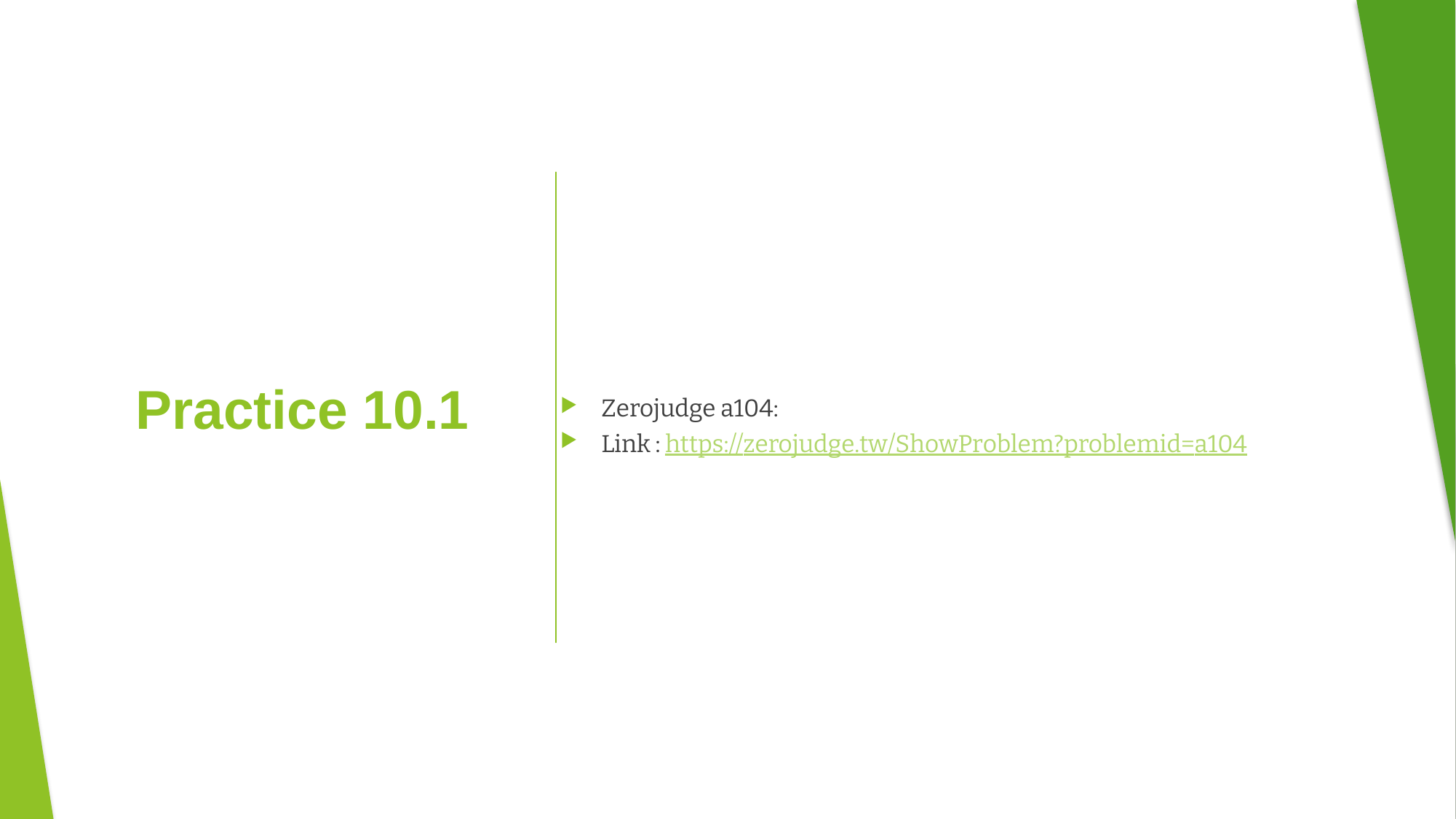

Zerojudge a104:
Link : https://zerojudge.tw/ShowProblem?problemid=a104
# Practice 10.1